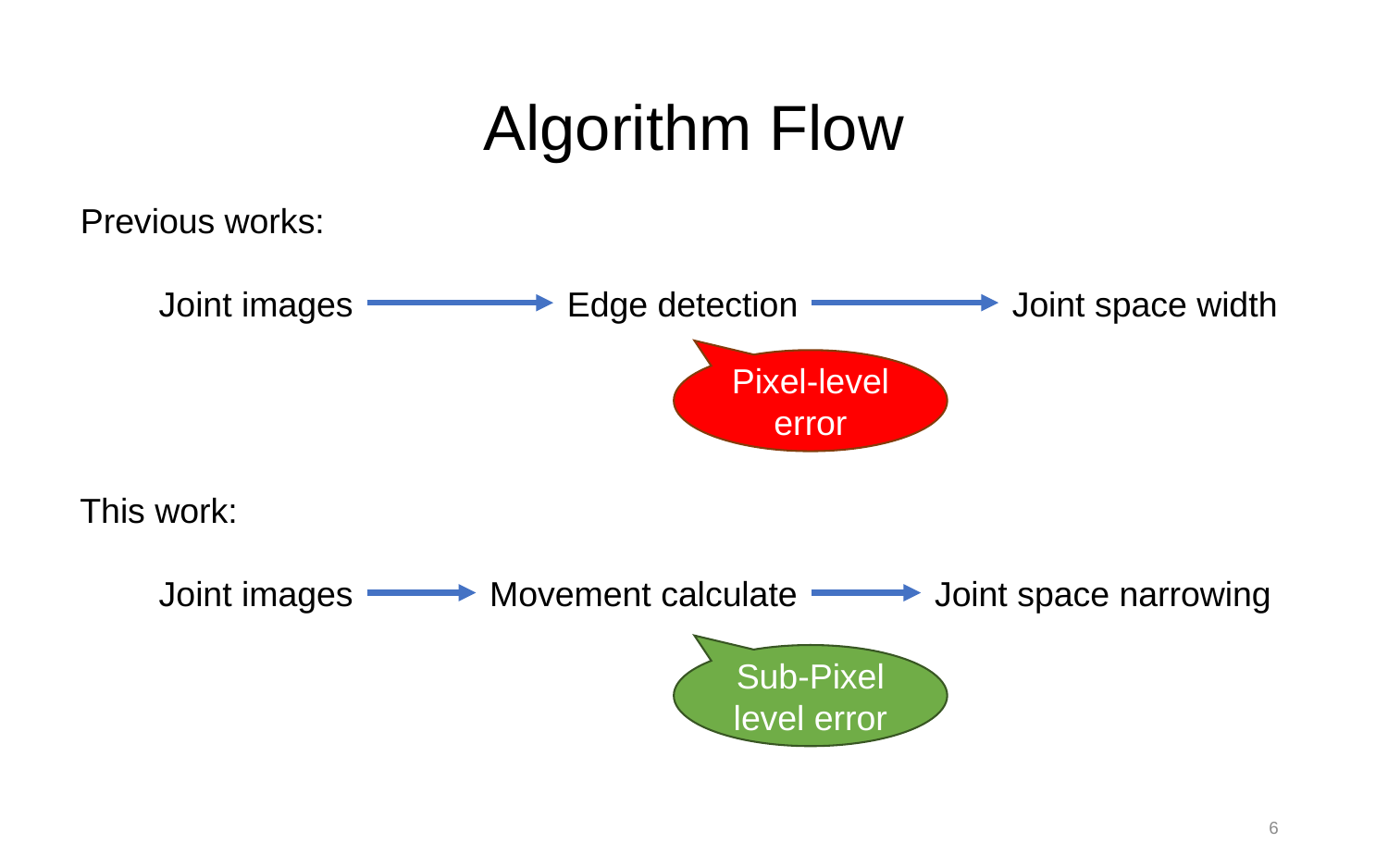

# Algorithm Flow
Previous works:
Joint images
Edge detection
Joint space width
Pixel-level error
This work:
Joint images
Movement calculate
Joint space narrowing
Sub-Pixel level error
6